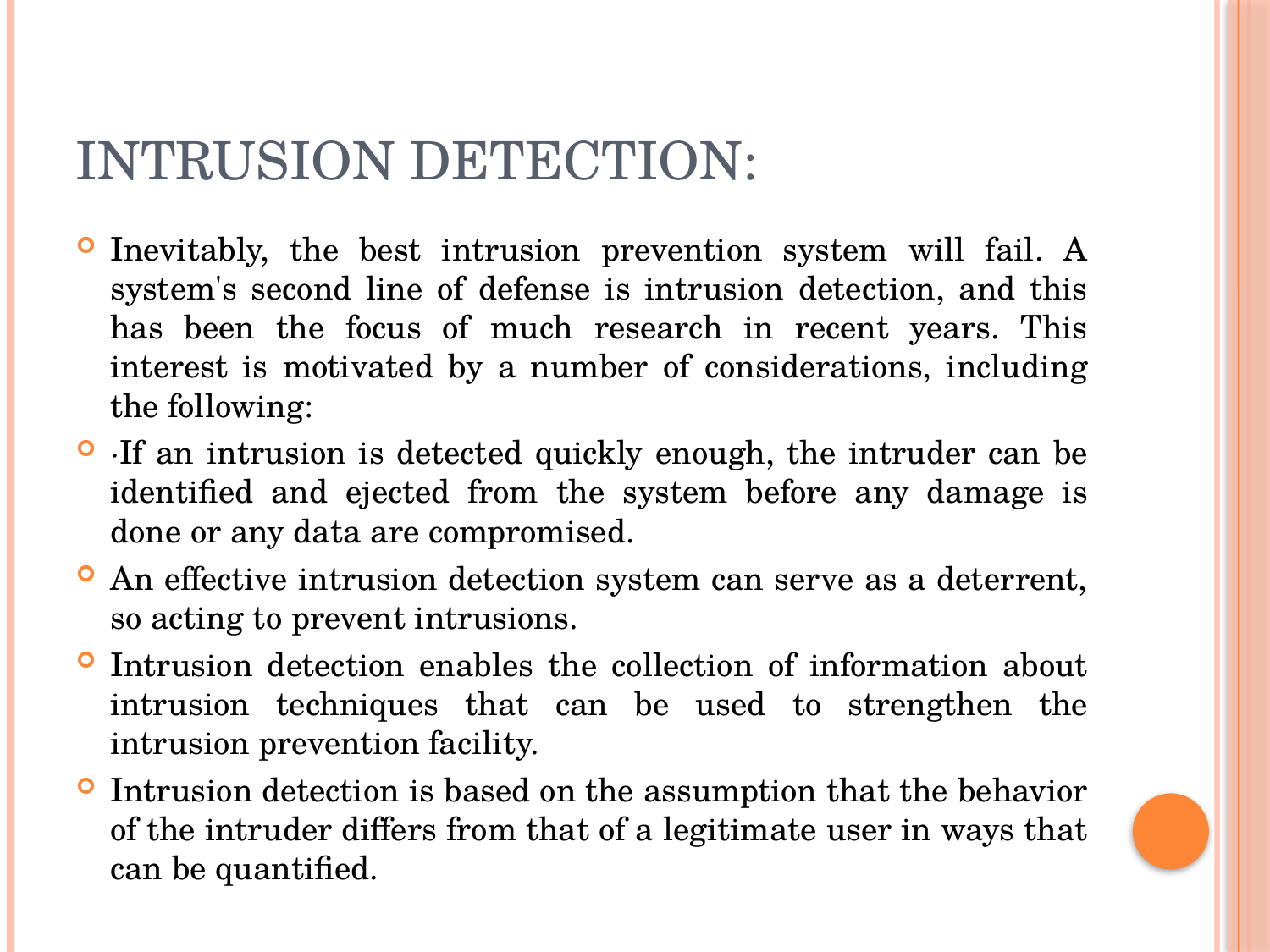

# INTRUSION DETECTION:
Inevitably, the best intrusion prevention system will fail. A system's second line of defense is intrusion detection, and this has been the focus of much research in recent years. This interest is motivated by a number of considerations, including the following:
·If an intrusion is detected quickly enough, the intruder can be identified and ejected from the system before any damage is done or any data are compromised.
An effective intrusion detection system can serve as a deterrent, so acting to prevent intrusions.
Intrusion detection enables the collection of information about intrusion techniques that can be used to strengthen the intrusion prevention facility.
Intrusion detection is based on the assumption that the behavior of the intruder differs from that of a legitimate user in ways that can be quantified.